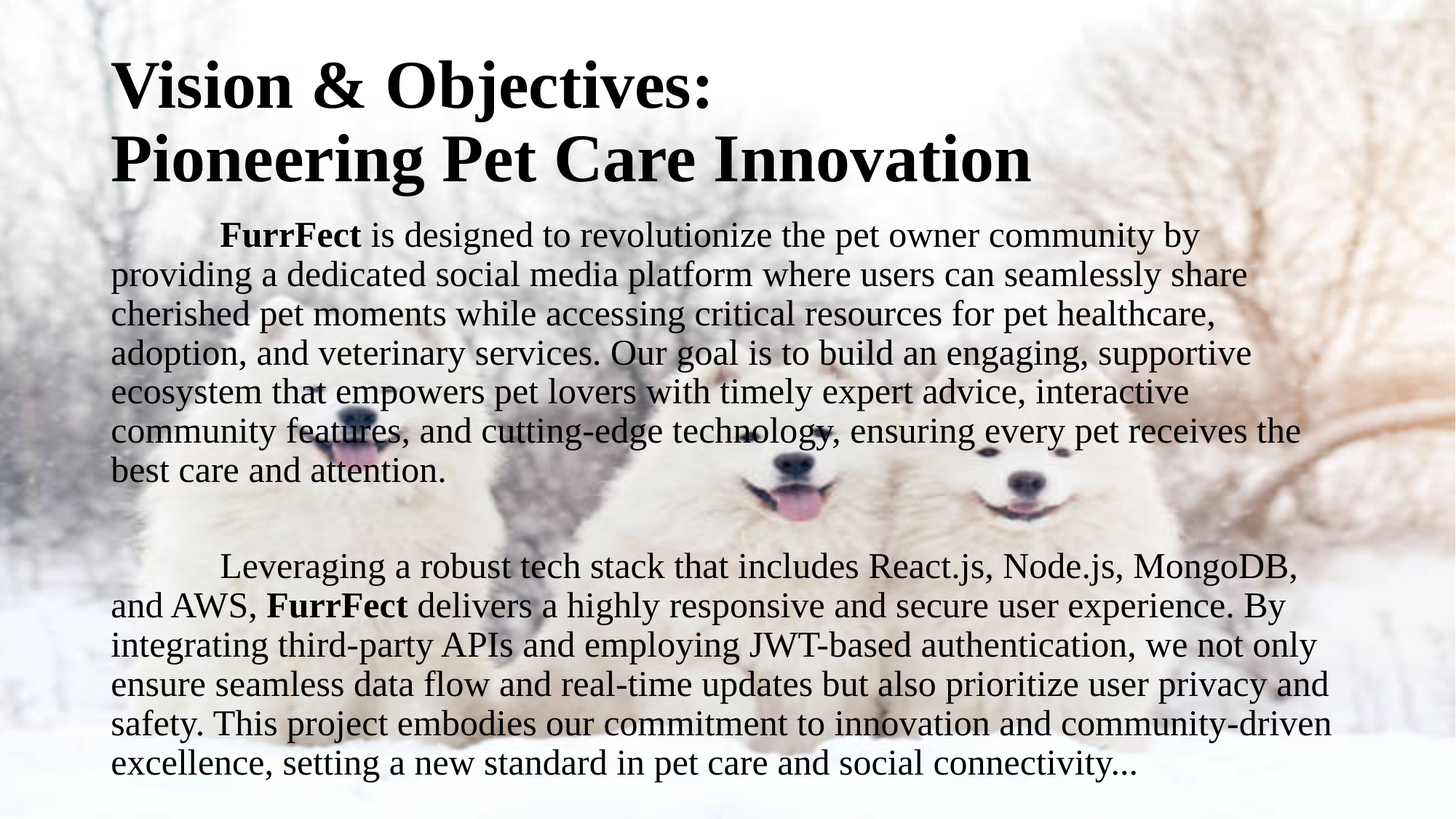

# Vision & Objectives: Pioneering Pet Care Innovation
	FurrFect is designed to revolutionize the pet owner community by providing a dedicated social media platform where users can seamlessly share cherished pet moments while accessing critical resources for pet healthcare, adoption, and veterinary services. Our goal is to build an engaging, supportive ecosystem that empowers pet lovers with timely expert advice, interactive community features, and cutting-edge technology, ensuring every pet receives the best care and attention.

	Leveraging a robust tech stack that includes React.js, Node.js, MongoDB, and AWS, FurrFect delivers a highly responsive and secure user experience. By integrating third-party APIs and employing JWT-based authentication, we not only ensure seamless data flow and real-time updates but also prioritize user privacy and safety. This project embodies our commitment to innovation and community-driven excellence, setting a new standard in pet care and social connectivity...